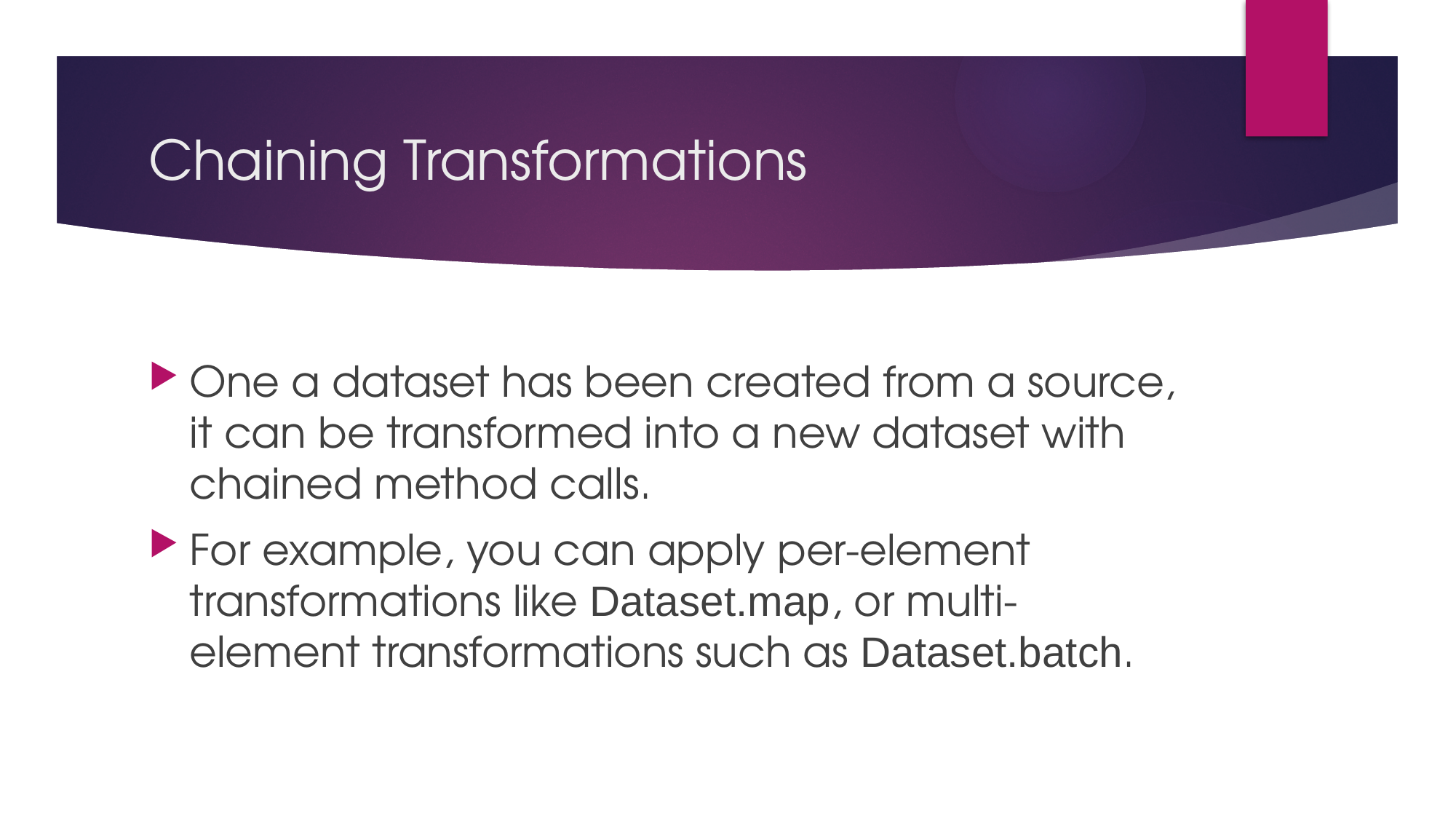

# Chaining Transformations
One a dataset has been created from a source, it can be transformed into a new dataset with chained method calls.
For example, you can apply per-element transformations like Dataset.map, or multi-element transformations such as Dataset.batch.